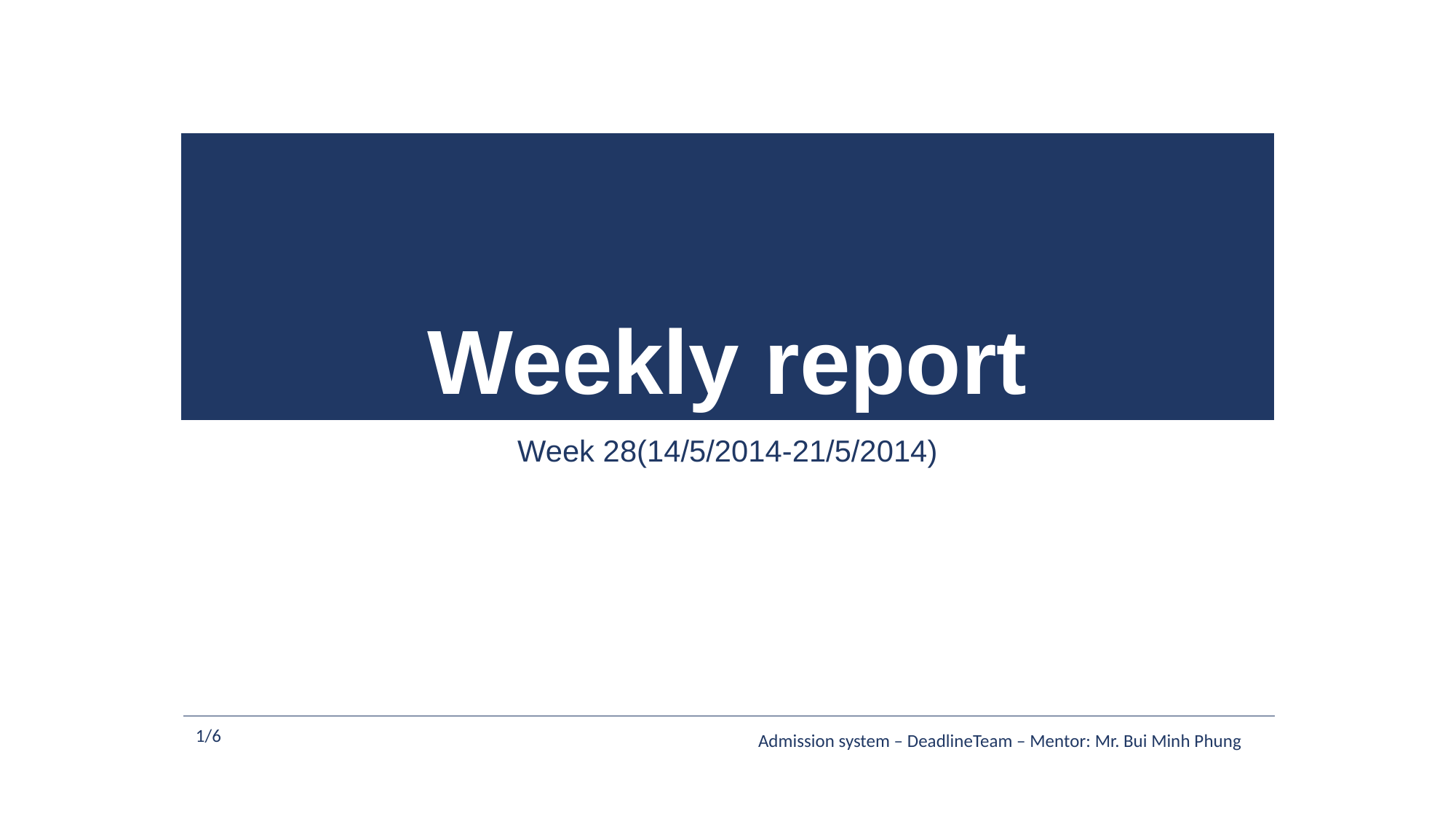

# Weekly report
Week 28(14/5/2014-21/5/2014)

1/6
Admission system – DeadlineTeam – Mentor: Mr. Bui Minh Phung